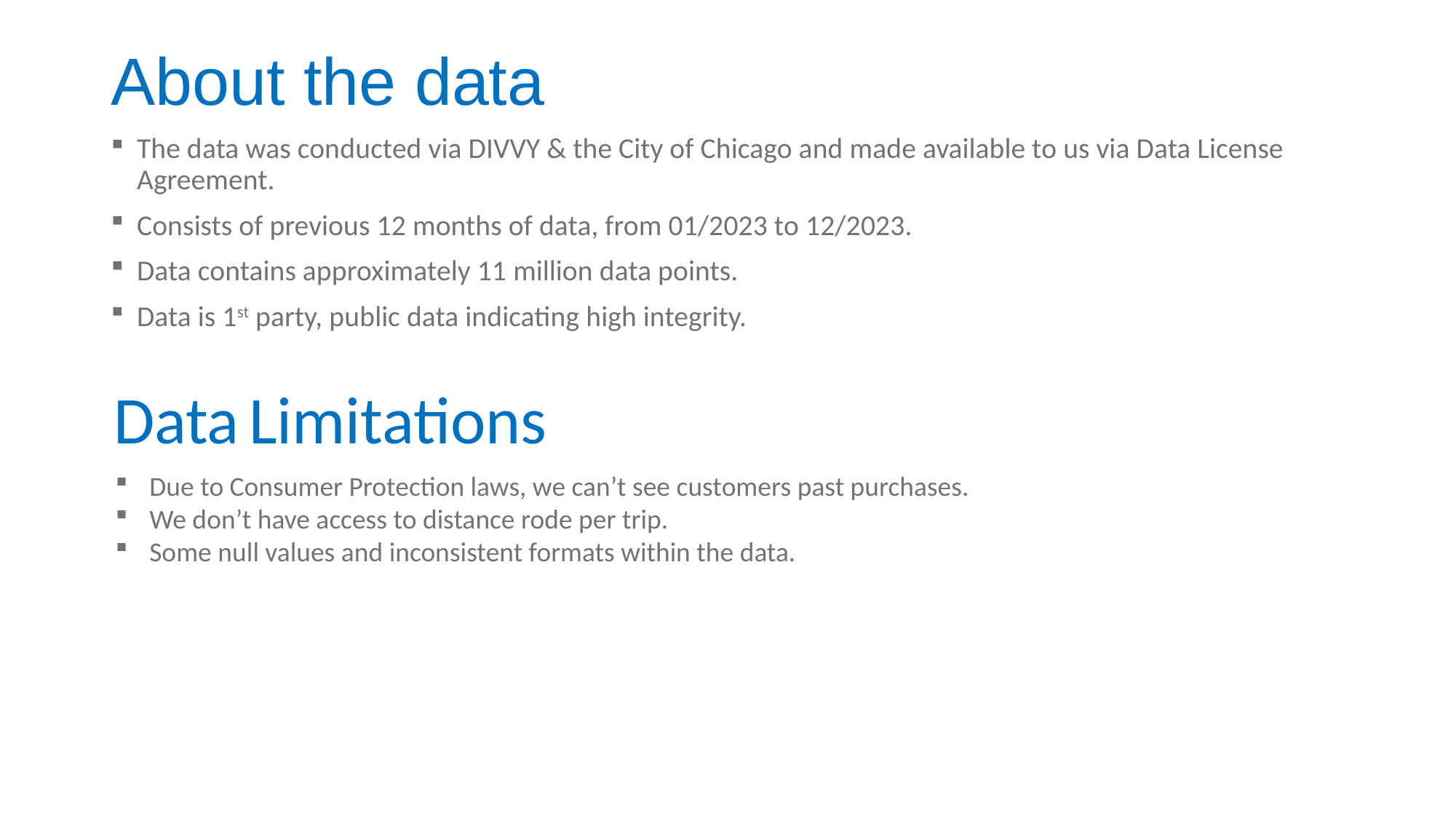

# About the data
The data was conducted via DIVVY & the City of Chicago and made available to us via Data License Agreement.
Consists of previous 12 months of data, from 01/2023 to 12/2023.
Data contains approximately 11 million data points.
Data is 1st party, public data indicating high integrity.
Data Limitations

Due to Consumer Protection laws, we can’t see customers past purchases.
We don’t have access to distance rode per trip.
Some null values and inconsistent formats within the data.